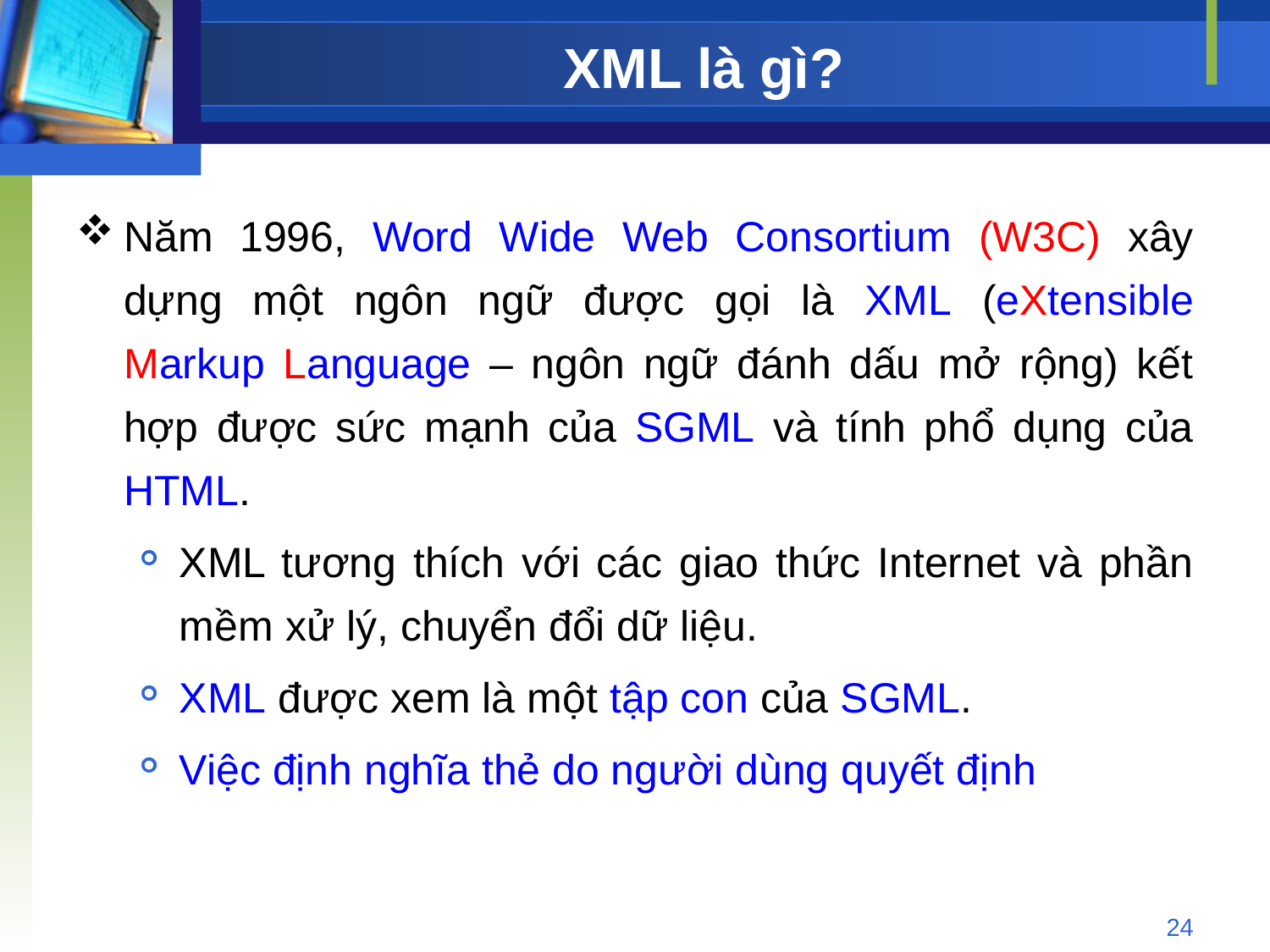

# XML là gì?
Năm 1996, Word Wide Web Consortium (W3C) xây dựng một ngôn ngữ được gọi là XML (eXtensible Markup Language – ngôn ngữ đánh dấu mở rộng) kết hợp được sức mạnh của SGML và tính phổ dụng của HTML.
XML tương thích với các giao thức Internet và phần mềm xử lý, chuyển đổi dữ liệu.
XML được xem là một tập con của SGML.
Việc định nghĩa thẻ do người dùng quyết định
24